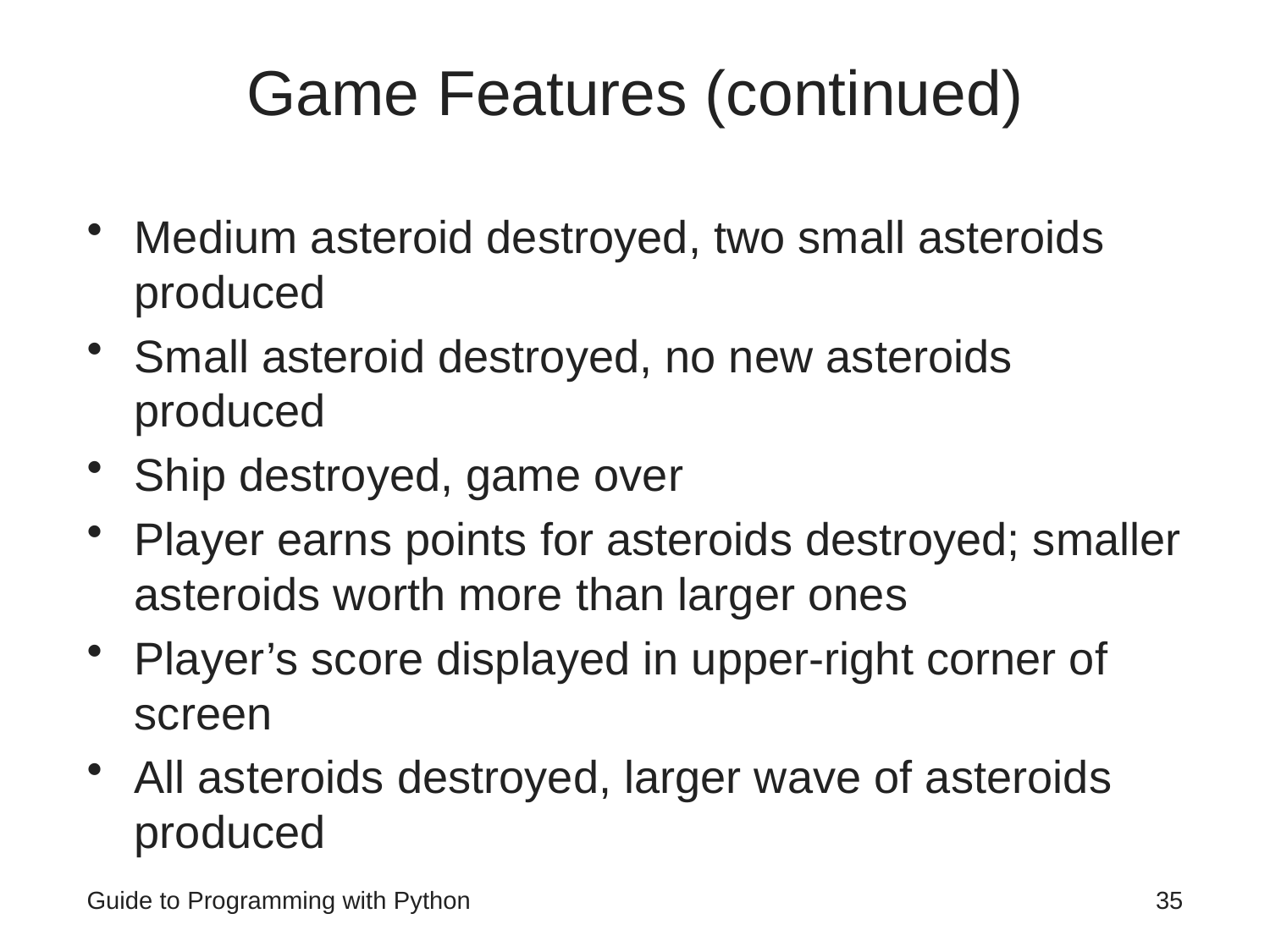

# Game Features (continued)
Medium asteroid destroyed, two small asteroids produced
Small asteroid destroyed, no new asteroids produced
Ship destroyed, game over
Player earns points for asteroids destroyed; smaller asteroids worth more than larger ones
Player’s score displayed in upper-right corner of screen
All asteroids destroyed, larger wave of asteroids produced
Guide to Programming with Python
35